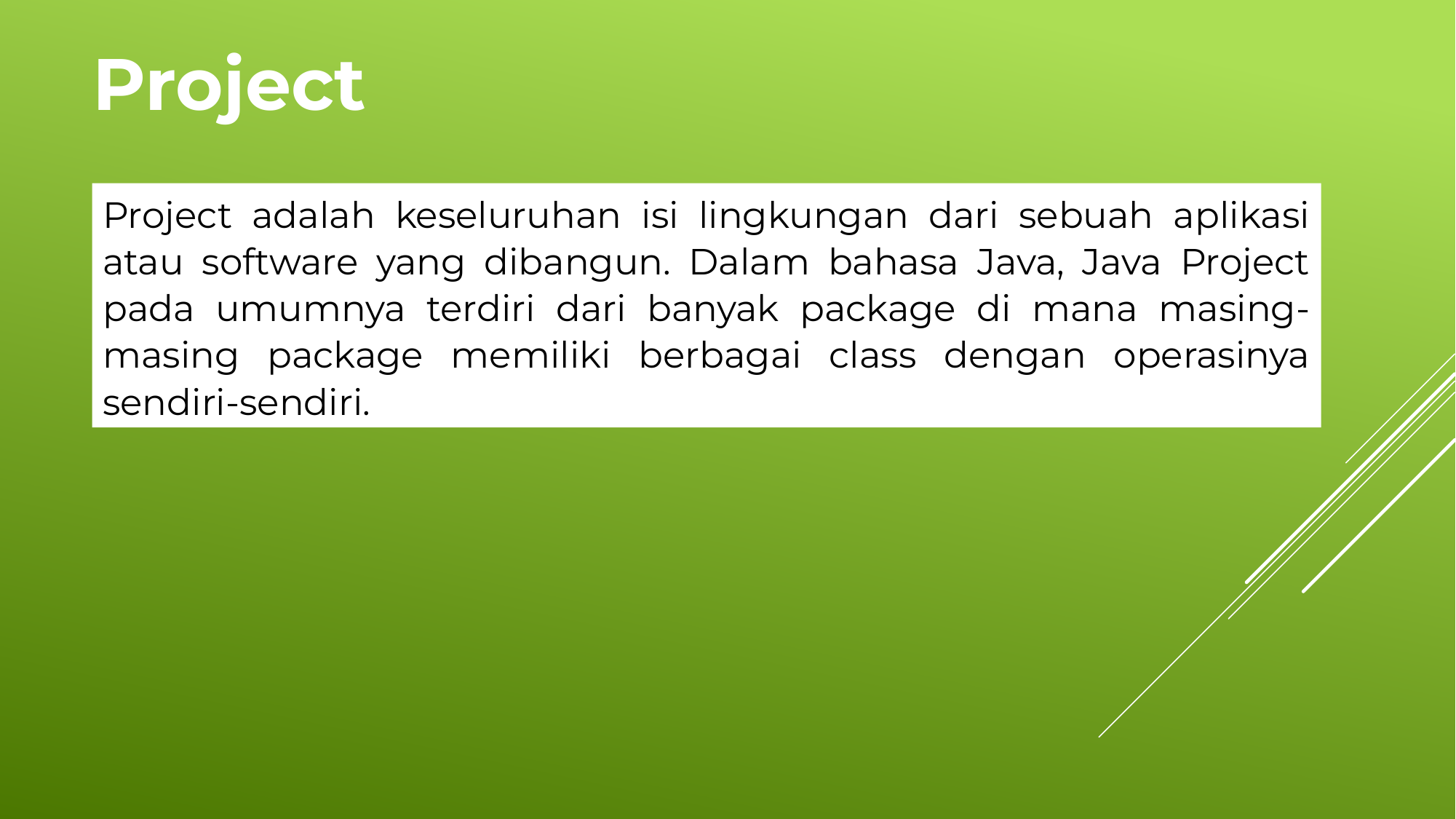

Project
Project adalah keseluruhan isi lingkungan dari sebuah aplikasi atau software yang dibangun. Dalam bahasa Java, Java Project pada umumnya terdiri dari banyak package di mana masing-masing package memiliki berbagai class dengan operasinya sendiri-sendiri.